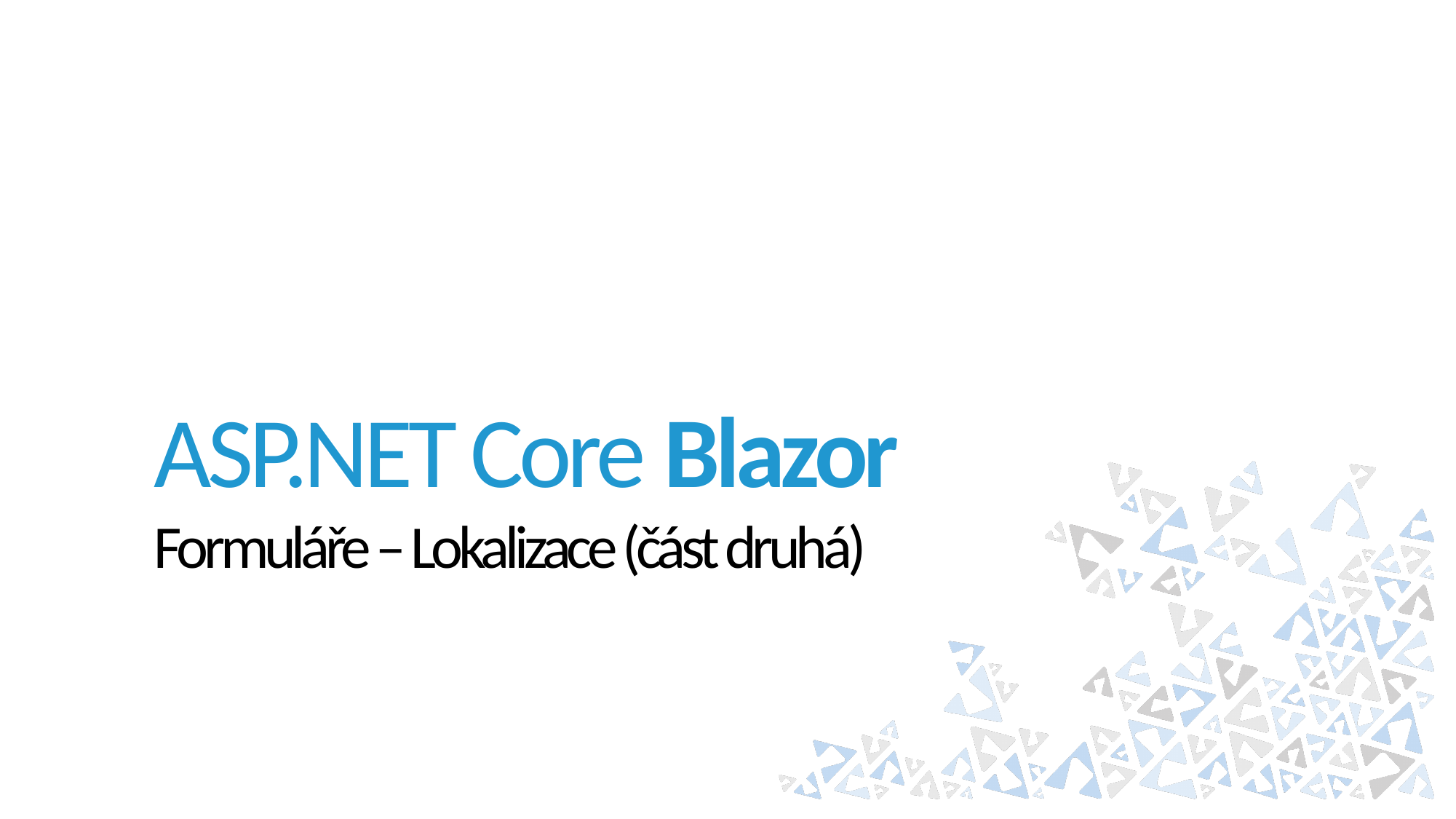

# ASP.NET Core Blazor Formuláře – Lokalizace (část druhá)